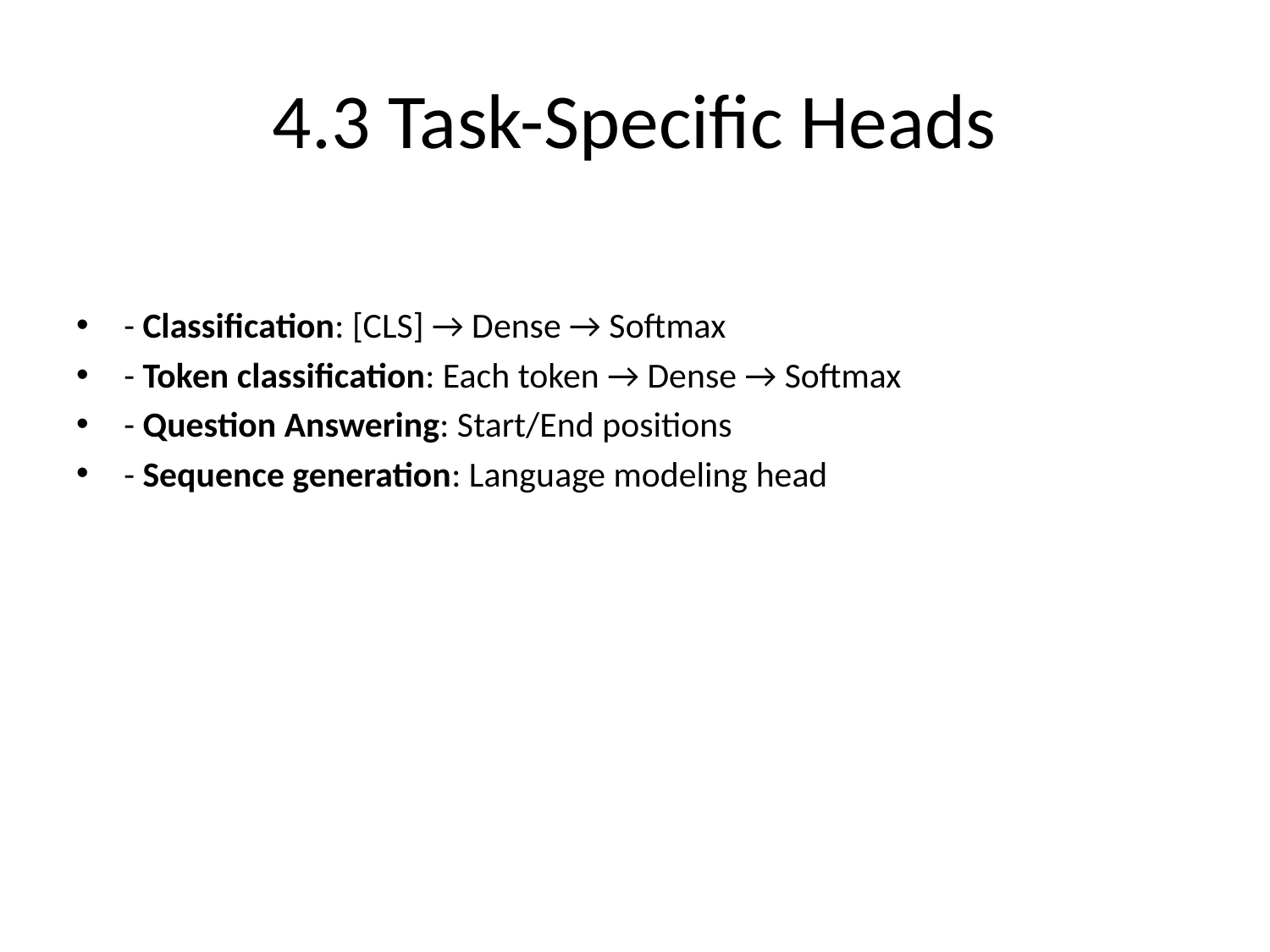

# 4.3 Task-Specific Heads

- Classification: [CLS] → Dense → Softmax
- Token classification: Each token → Dense → Softmax
- Question Answering: Start/End positions
- Sequence generation: Language modeling head